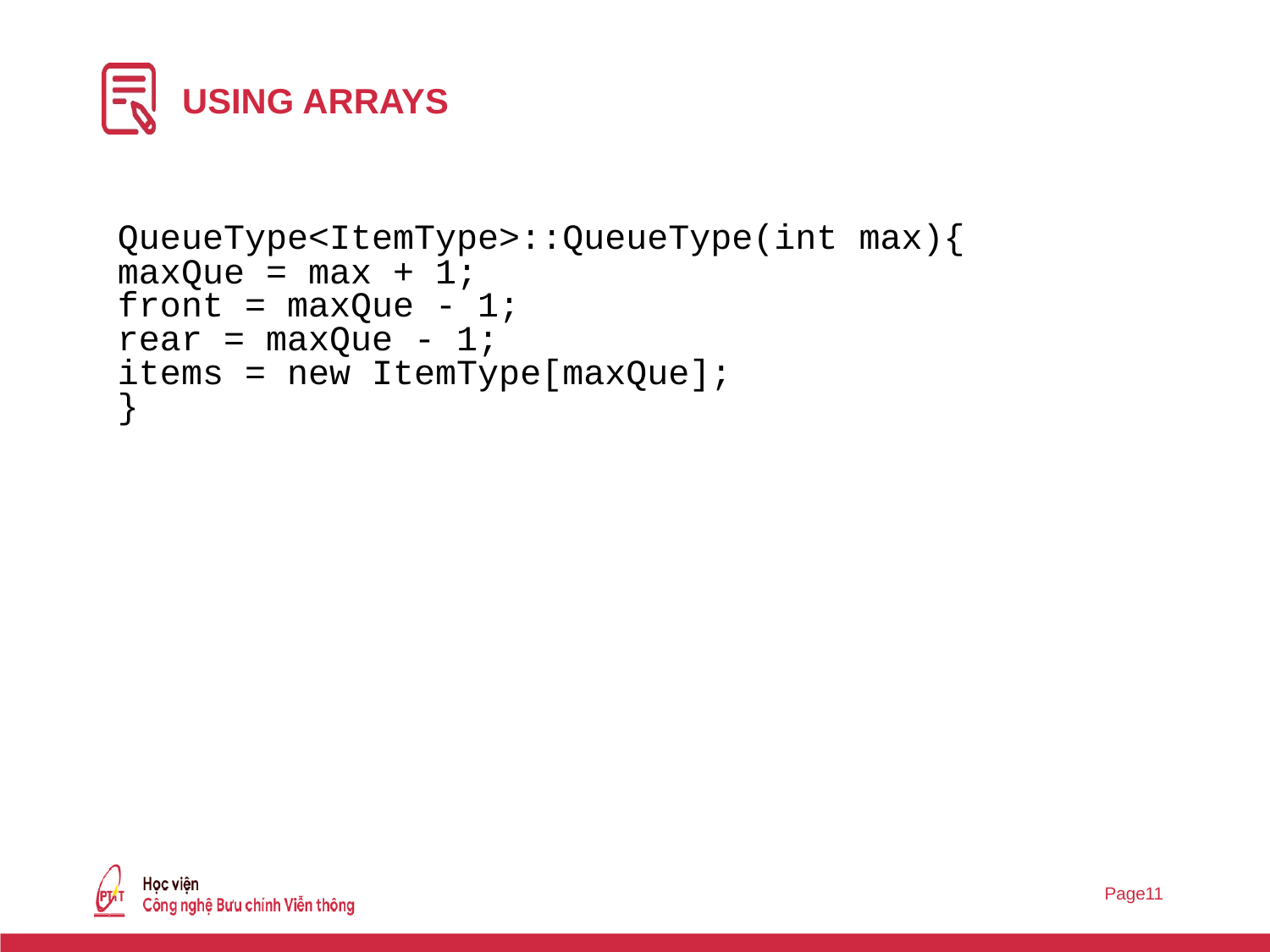

# USING Arrays
QueueType<ItemType>::QueueType(int max){
maxQue = max + 1;
front = maxQue - 1;
rear = maxQue - 1;
items = new ItemType[maxQue];
}